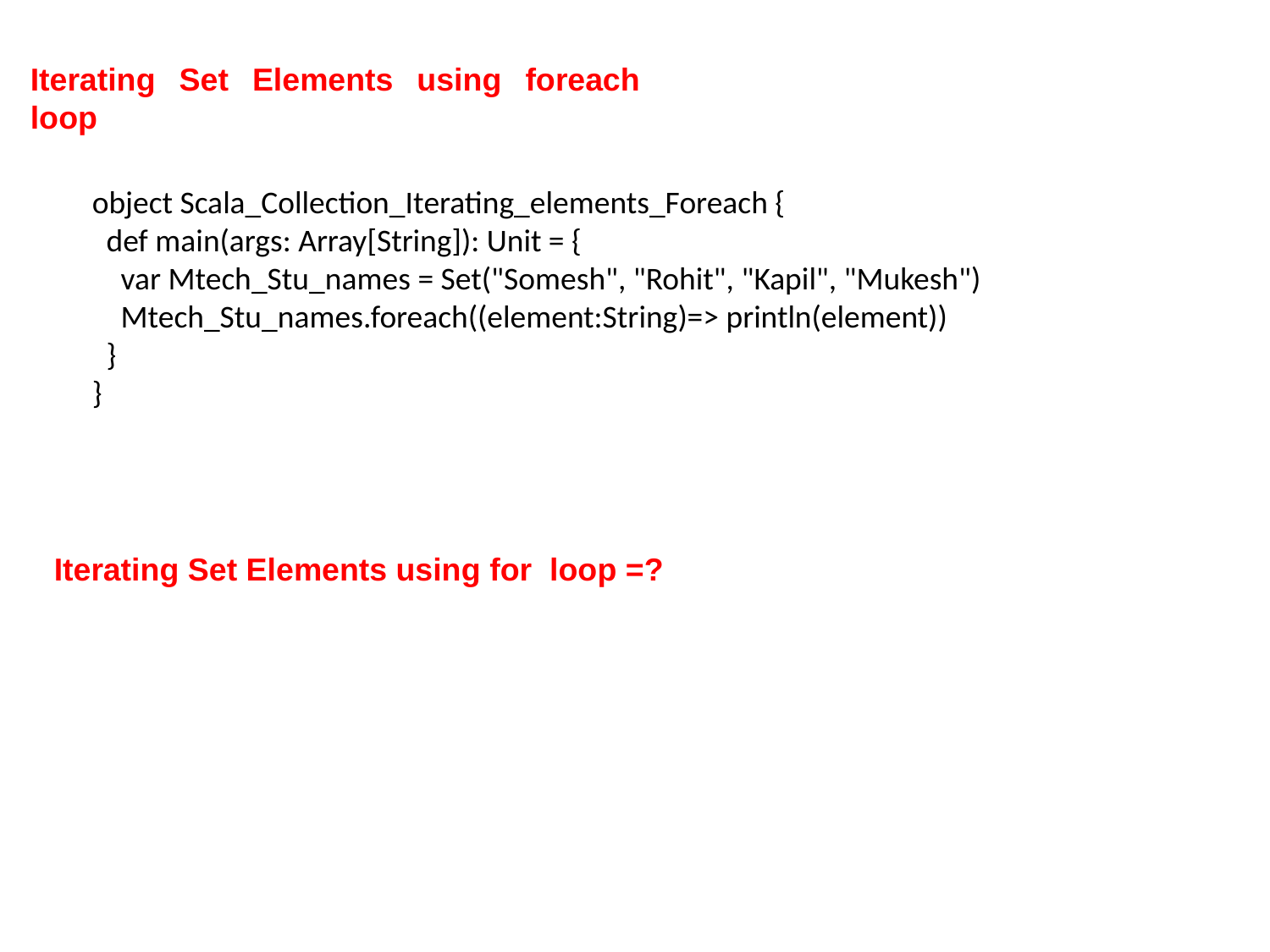

Iterating Set Elements using foreach loop
object Scala_Collection_Iterating_elements_Foreach {
  def main(args: Array[String]): Unit = {
    var Mtech_Stu_names = Set("Somesh", "Rohit", "Kapil", "Mukesh")
    Mtech_Stu_names.foreach((element:String)=> println(element))
  }
}
Iterating Set Elements using for  loop =?